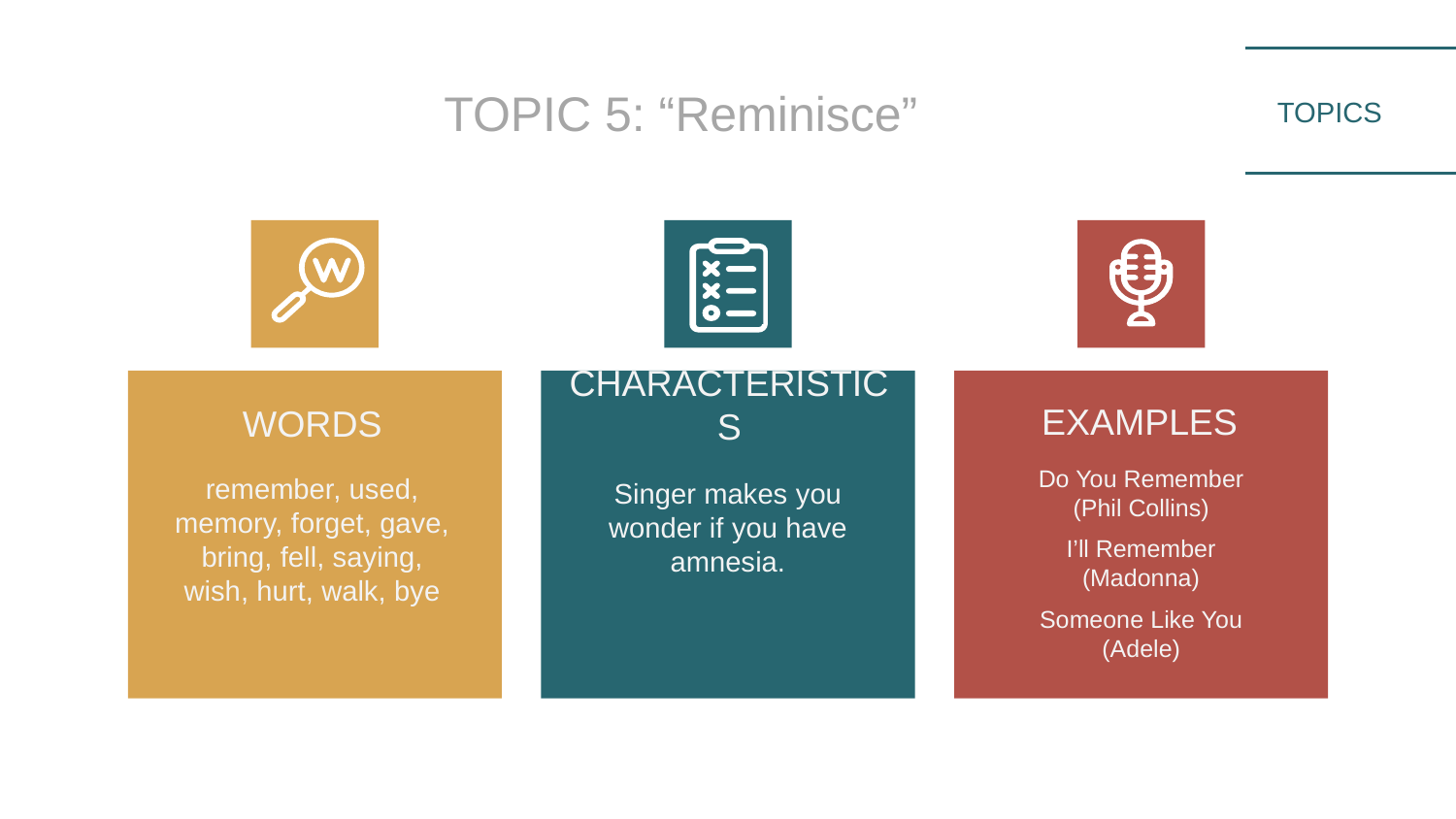

TOPIC 5: “Reminisce”
# TOPICS

WORDS
CHARACTERISTICS
EXAMPLES
Do You Remember
(Phil Collins)

I’ll Remember
(Madonna)

Someone Like You
(Adele)

remember, used, memory, forget, gave, bring, fell, saying, wish, hurt, walk, bye
Singer makes you wonder if you have amnesia.